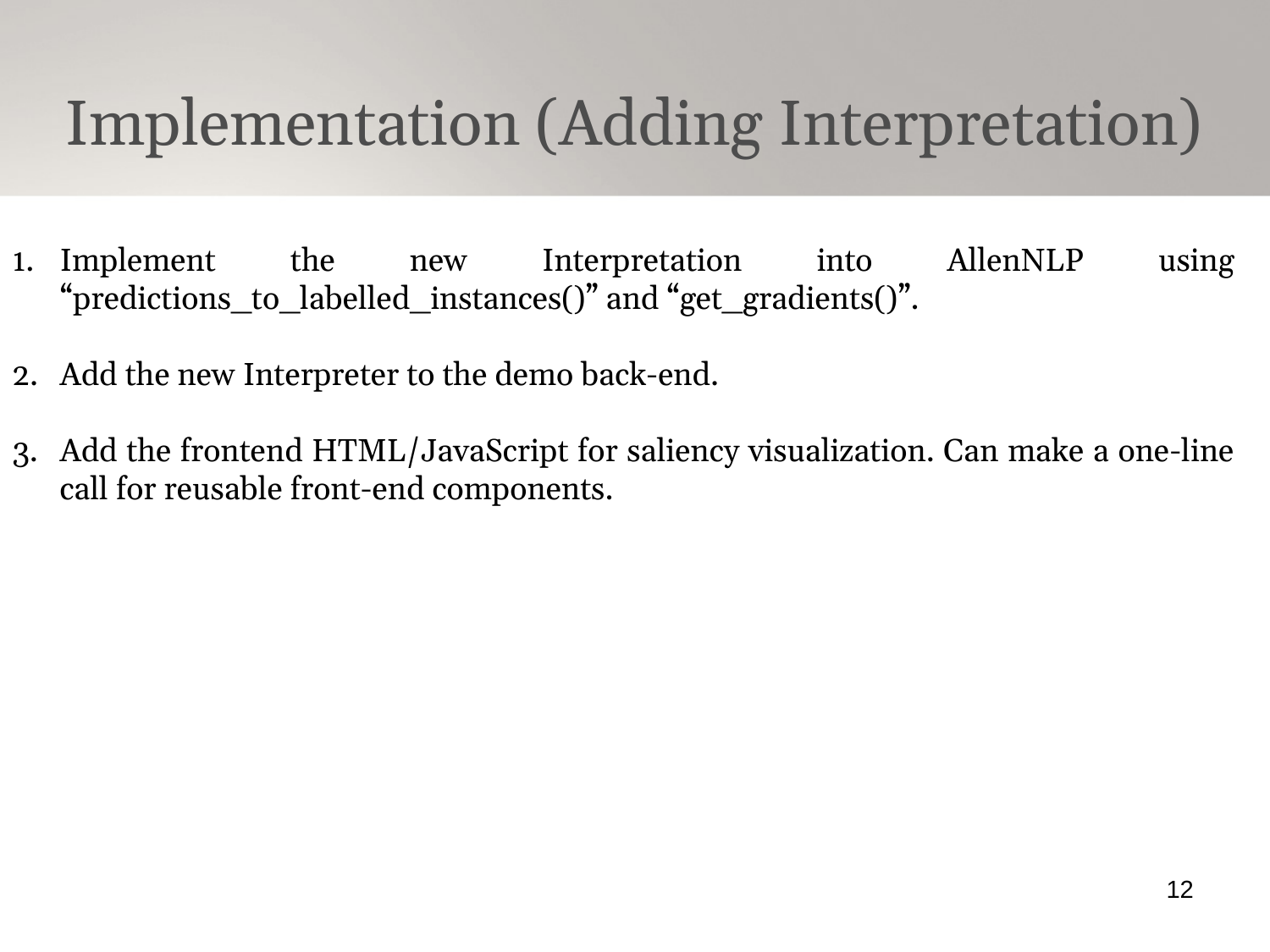

Implementation (Adding Interpretation)
Implement the new Interpretation into AllenNLP using “predictions_to_labelled_instances()” and “get_gradients()”.

Add the new Interpreter to the demo back-end.

Add the frontend HTML/JavaScript for saliency visualization. Can make a one-line call for reusable front-end components.
12